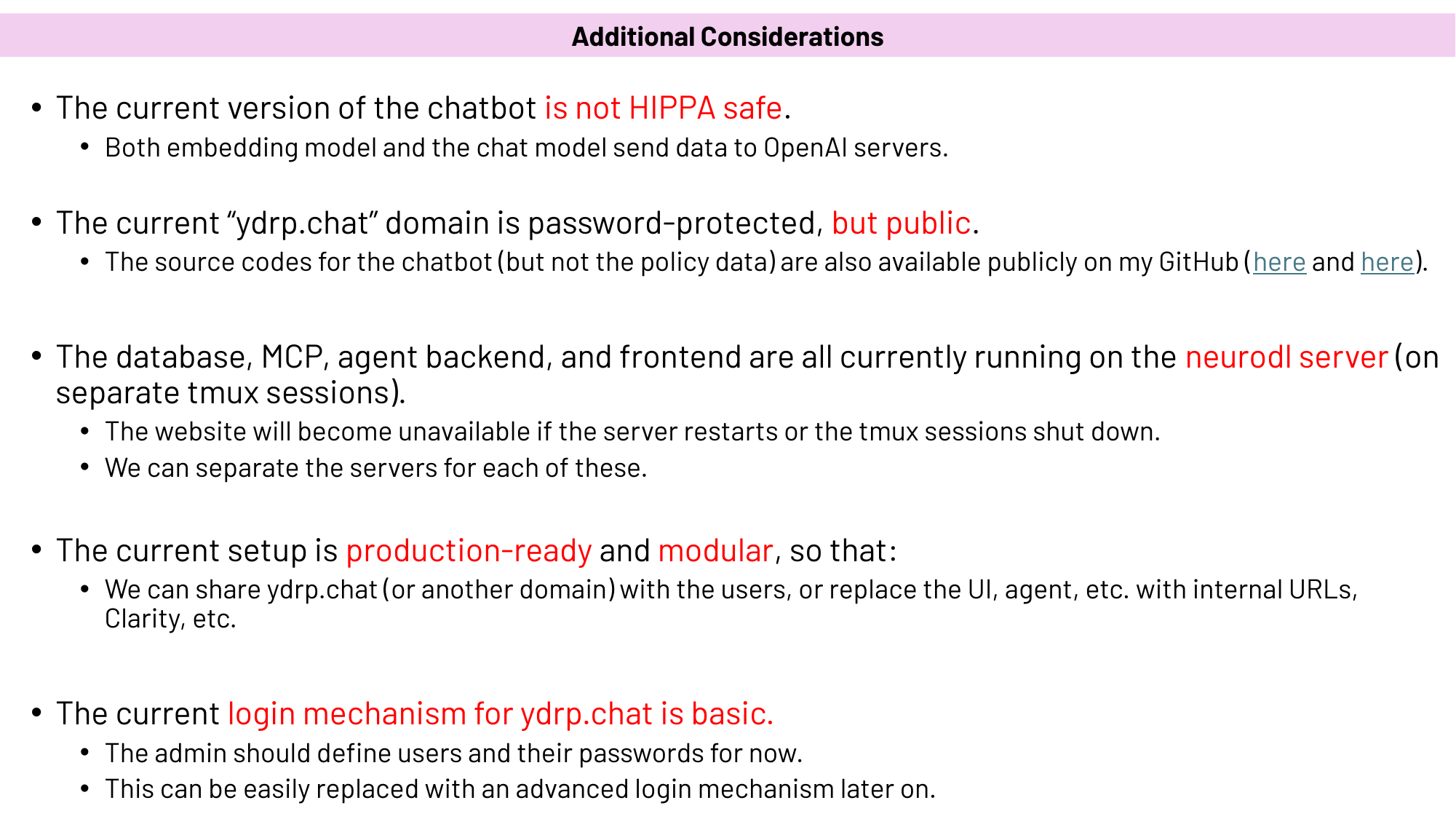

Additional Considerations
The current version of the chatbot is not HIPPA safe.
Both embedding model and the chat model send data to OpenAI servers.
The current “ydrp.chat” domain is password-protected, but public.
The source codes for the chatbot (but not the policy data) are also available publicly on my GitHub (here and here).

The database, MCP, agent backend, and frontend are all currently running on the neurodl server (on separate tmux sessions).
The website will become unavailable if the server restarts or the tmux sessions shut down.
We can separate the servers for each of these.

The current setup is production-ready and modular, so that:
We can share ydrp.chat (or another domain) with the users, or replace the UI, agent, etc. with internal URLs, Clarity, etc.

The current login mechanism for ydrp.chat is basic.
The admin should define users and their passwords for now.
This can be easily replaced with an advanced login mechanism later on.